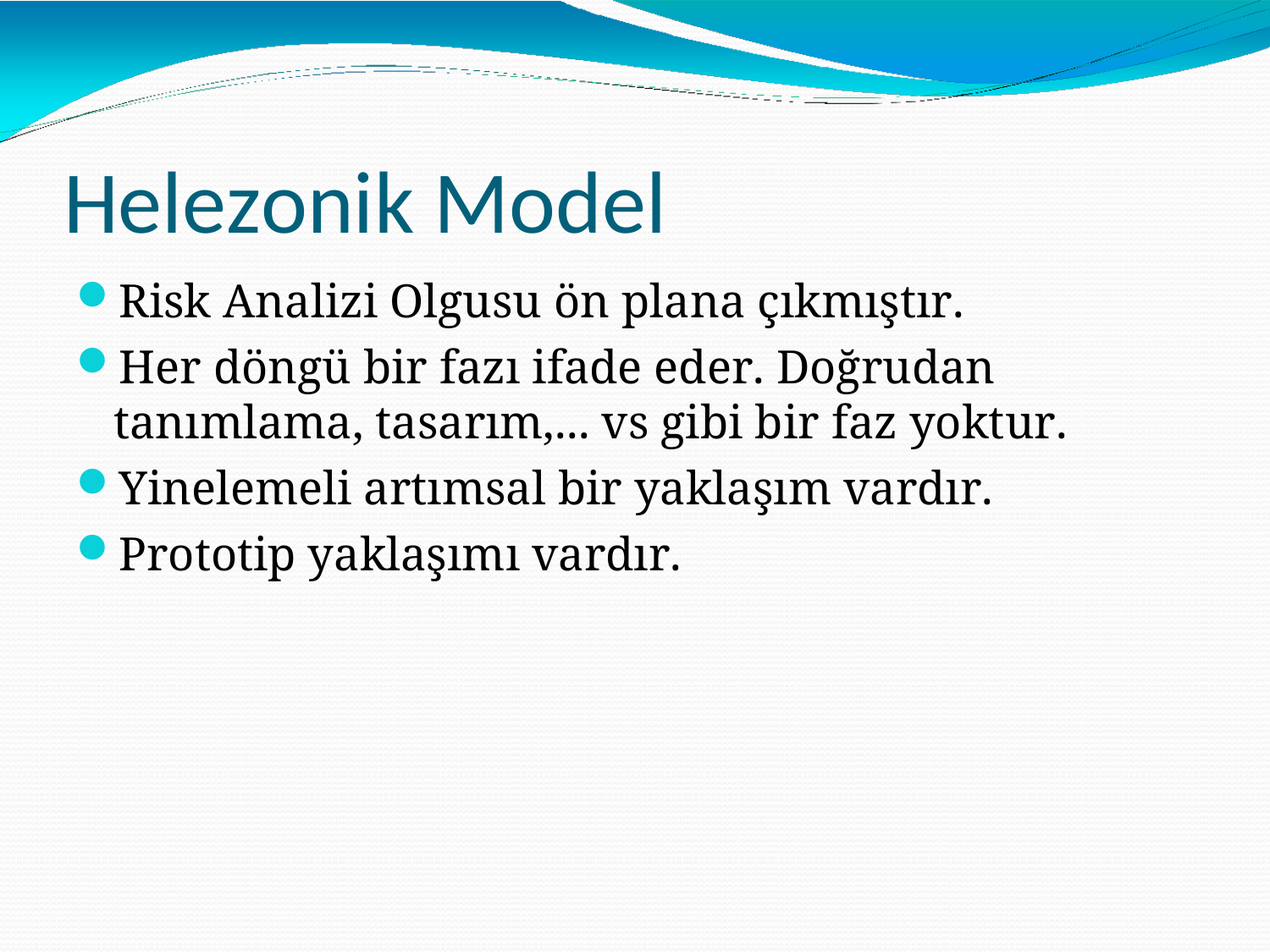

# Helezonik Model
Risk Analizi Olgusu ön plana çıkmıştır.
Her döngü bir fazı ifade eder. Doğrudan tanımlama, tasarım,... vs gibi bir faz yoktur.
Yinelemeli artımsal bir yaklaşım vardır.
Prototip yaklaşımı vardır.